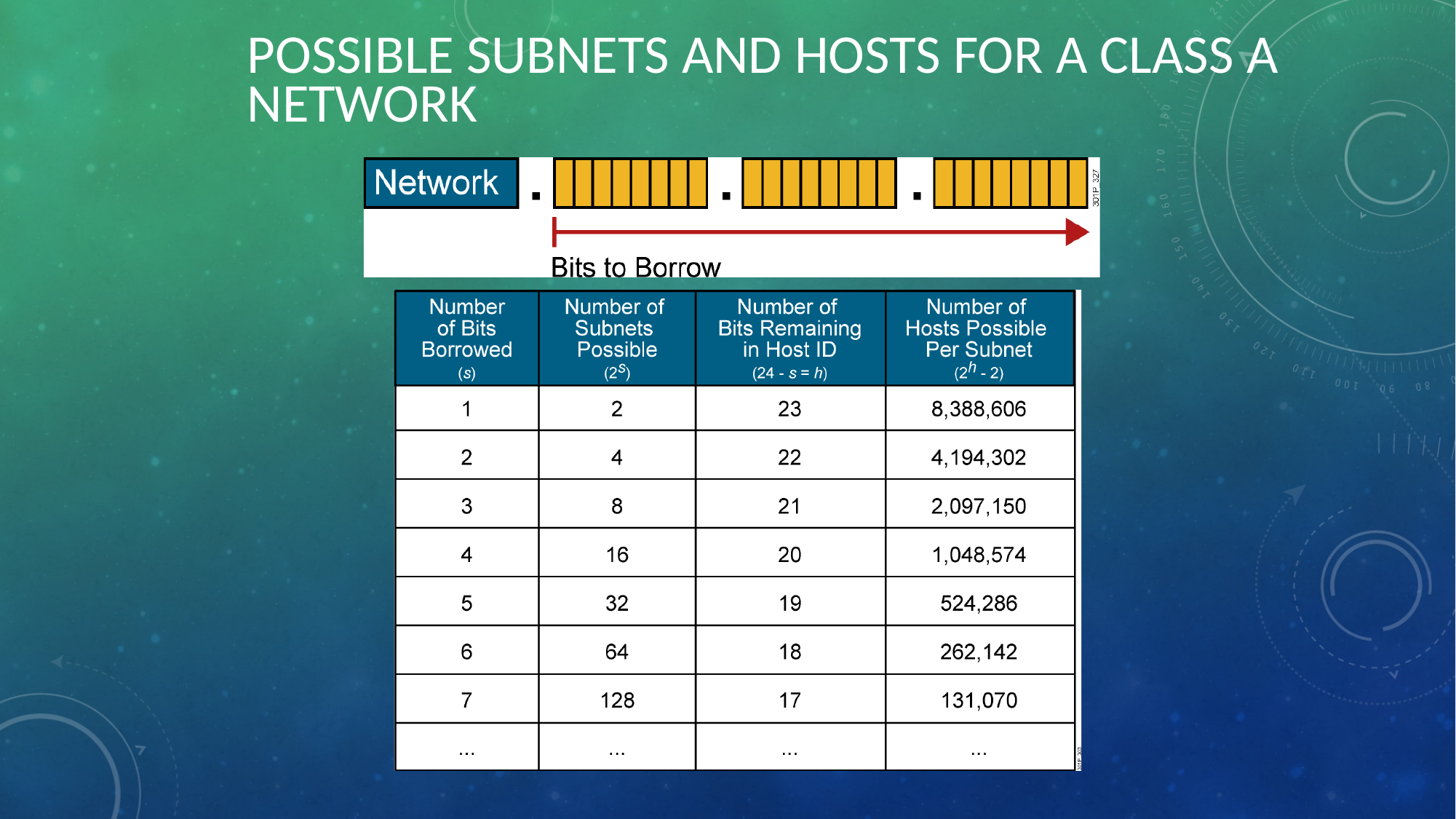

# Possible Subnets and Hosts for a Class A  Network